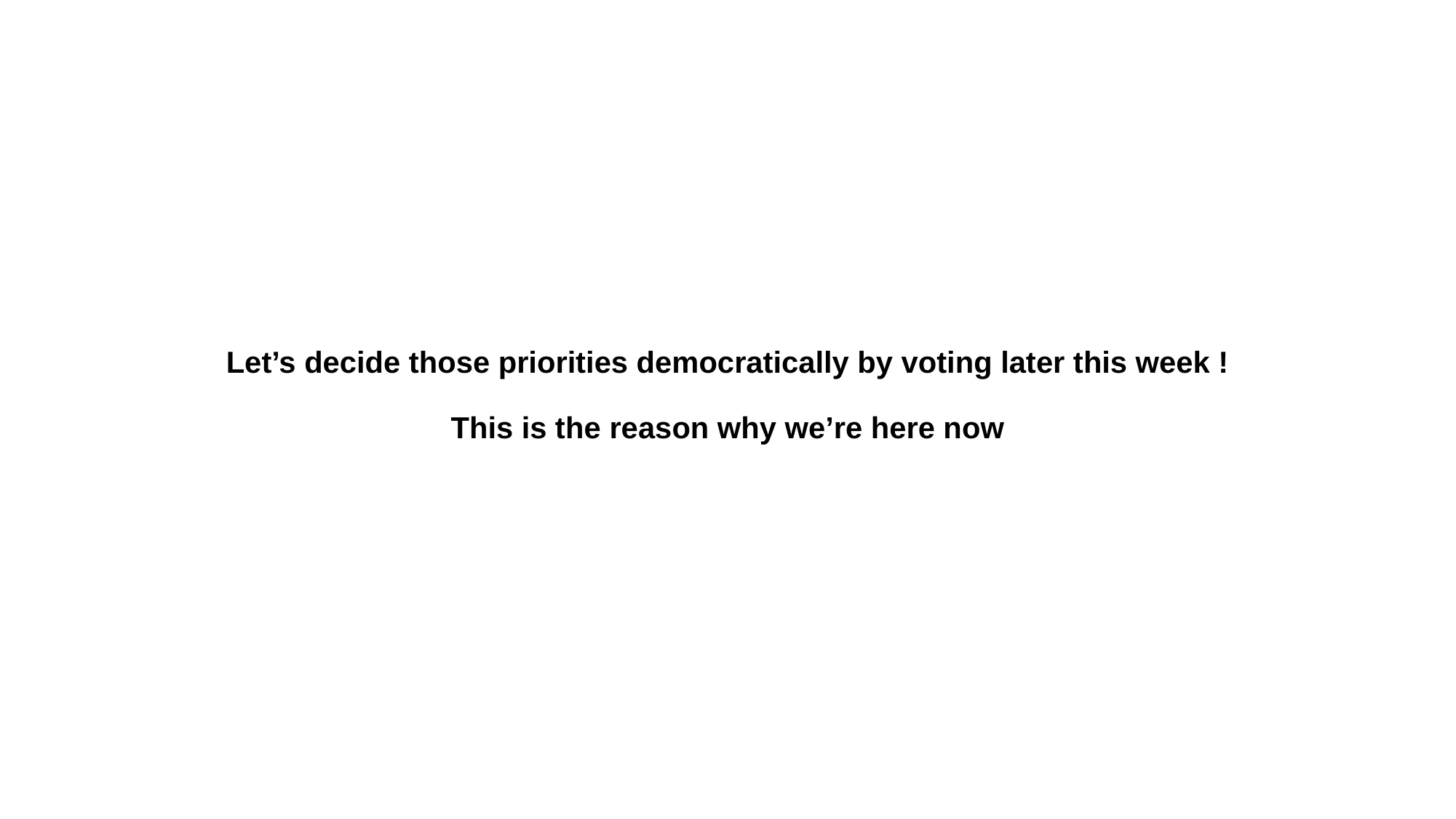

Let’s decide those priorities democratically by voting later this week !

This is the reason why we’re here now